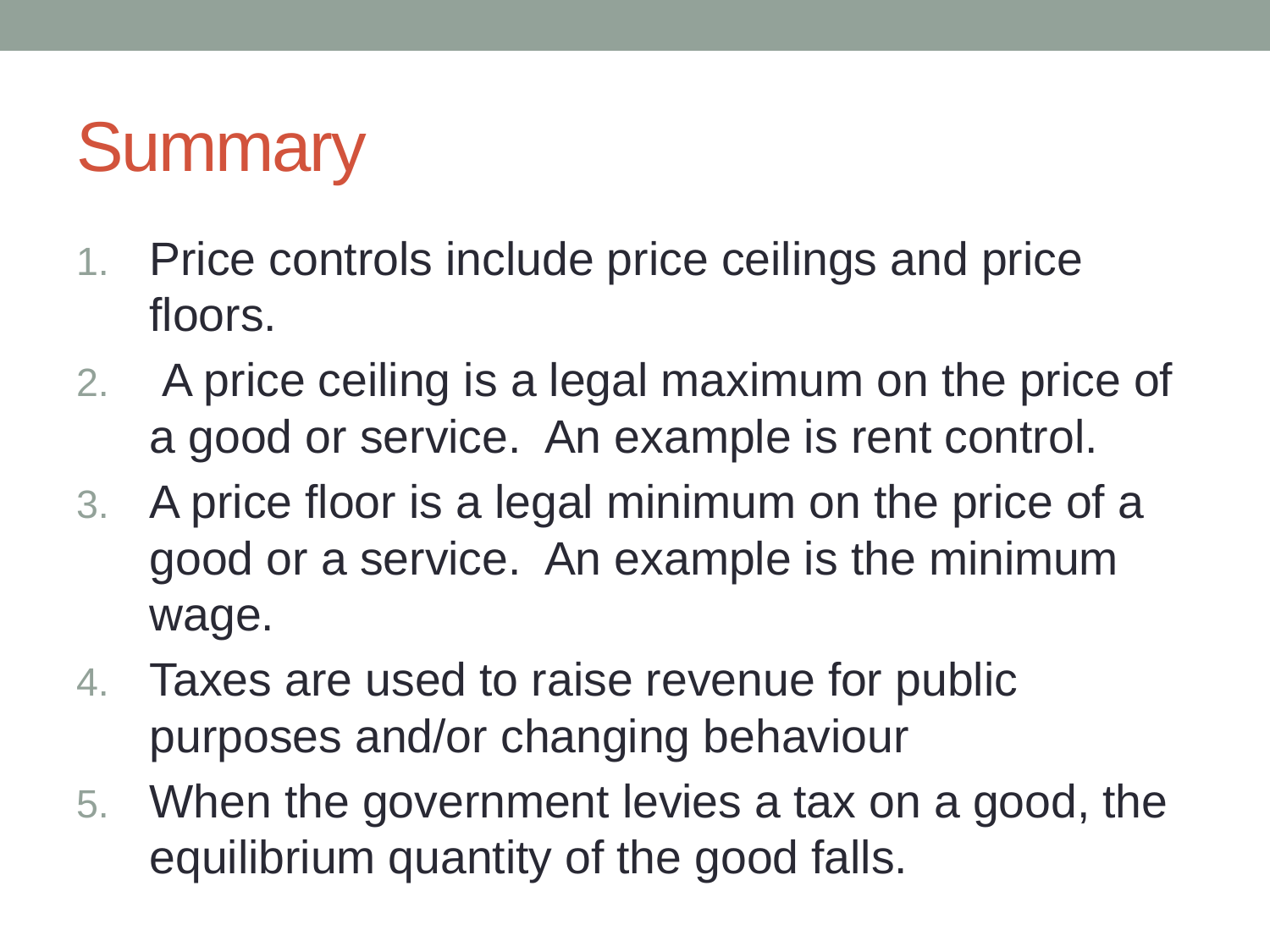

# Summary
Price controls include price ceilings and price floors.
 A price ceiling is a legal maximum on the price of a good or service.  An example is rent control.
A price floor is a legal minimum on the price of a good or a service.  An example is the minimum wage.
Taxes are used to raise revenue for public purposes and/or changing behaviour
When the government levies a tax on a good, the equilibrium quantity of the good falls.